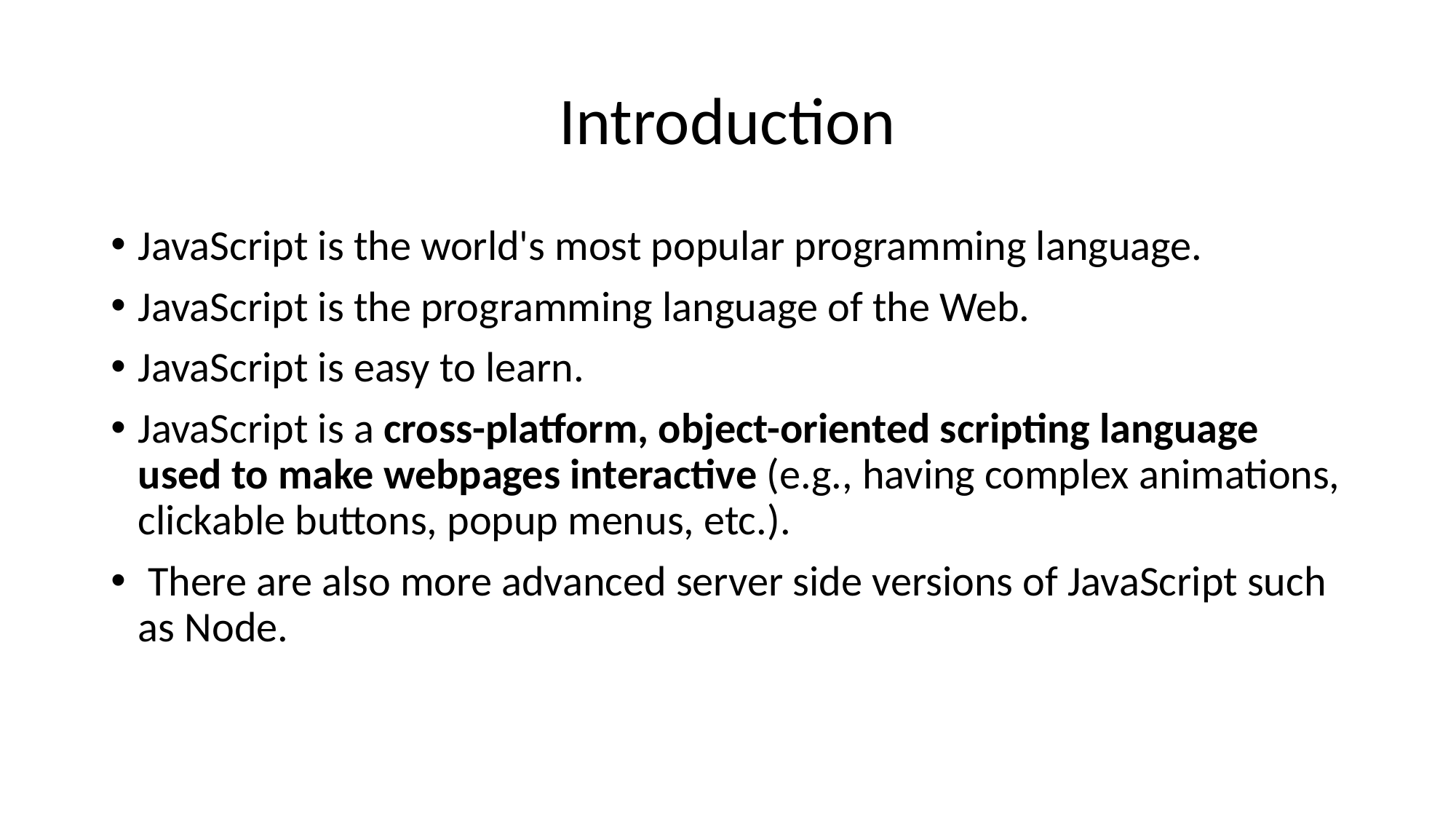

# Introduction
JavaScript is the world's most popular programming language.
JavaScript is the programming language of the Web.
JavaScript is easy to learn.
JavaScript is a cross-platform, object-oriented scripting language used to make webpages interactive (e.g., having complex animations, clickable buttons, popup menus, etc.).
 There are also more advanced server side versions of JavaScript such as Node.